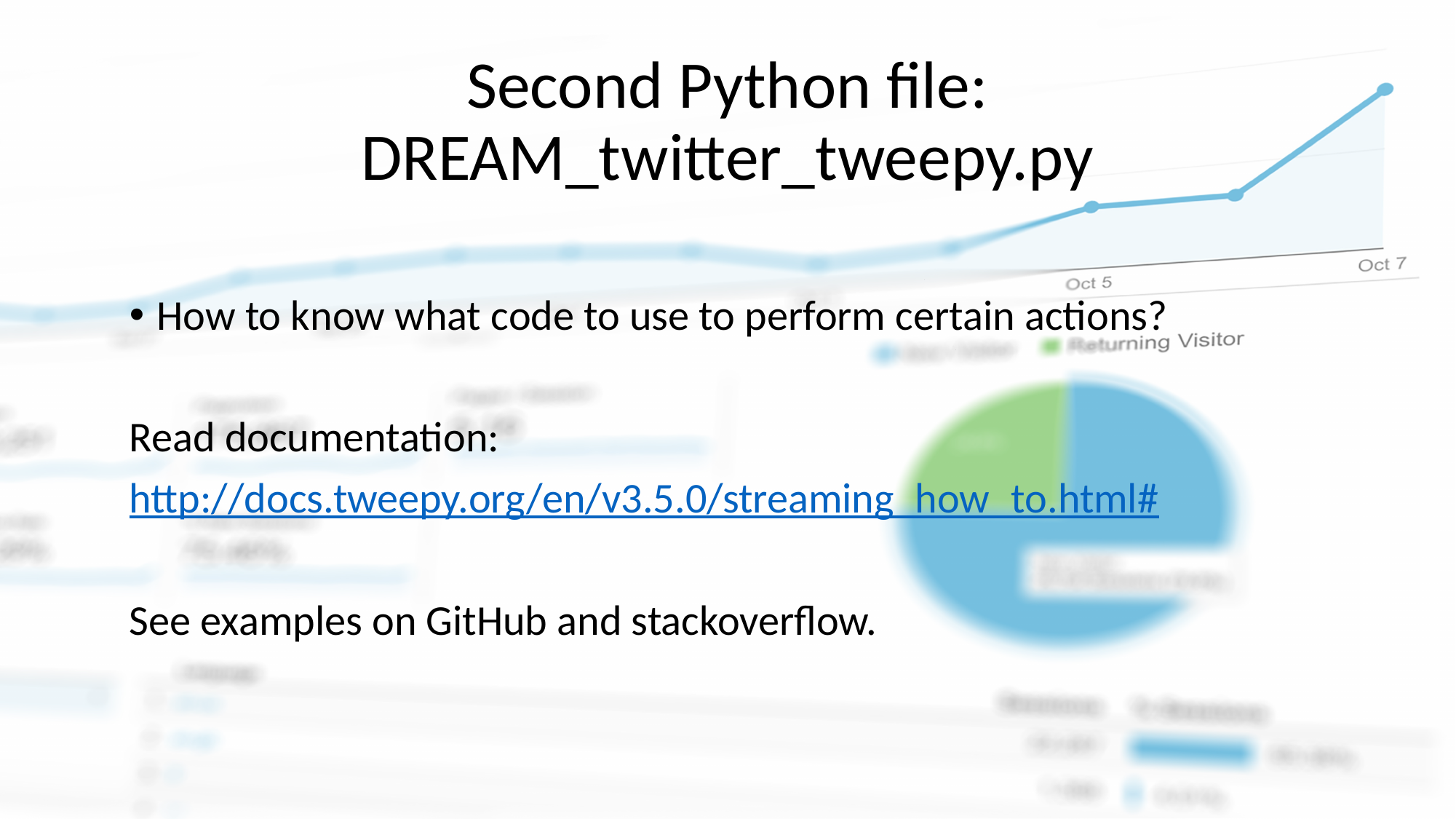

# Second Python file: DREAM_twitter_tweepy.py
How to know what code to use to perform certain actions?

Read documentation:
http://docs.tweepy.org/en/v3.5.0/streaming_how_to.html#

See examples on GitHub and stackoverflow.